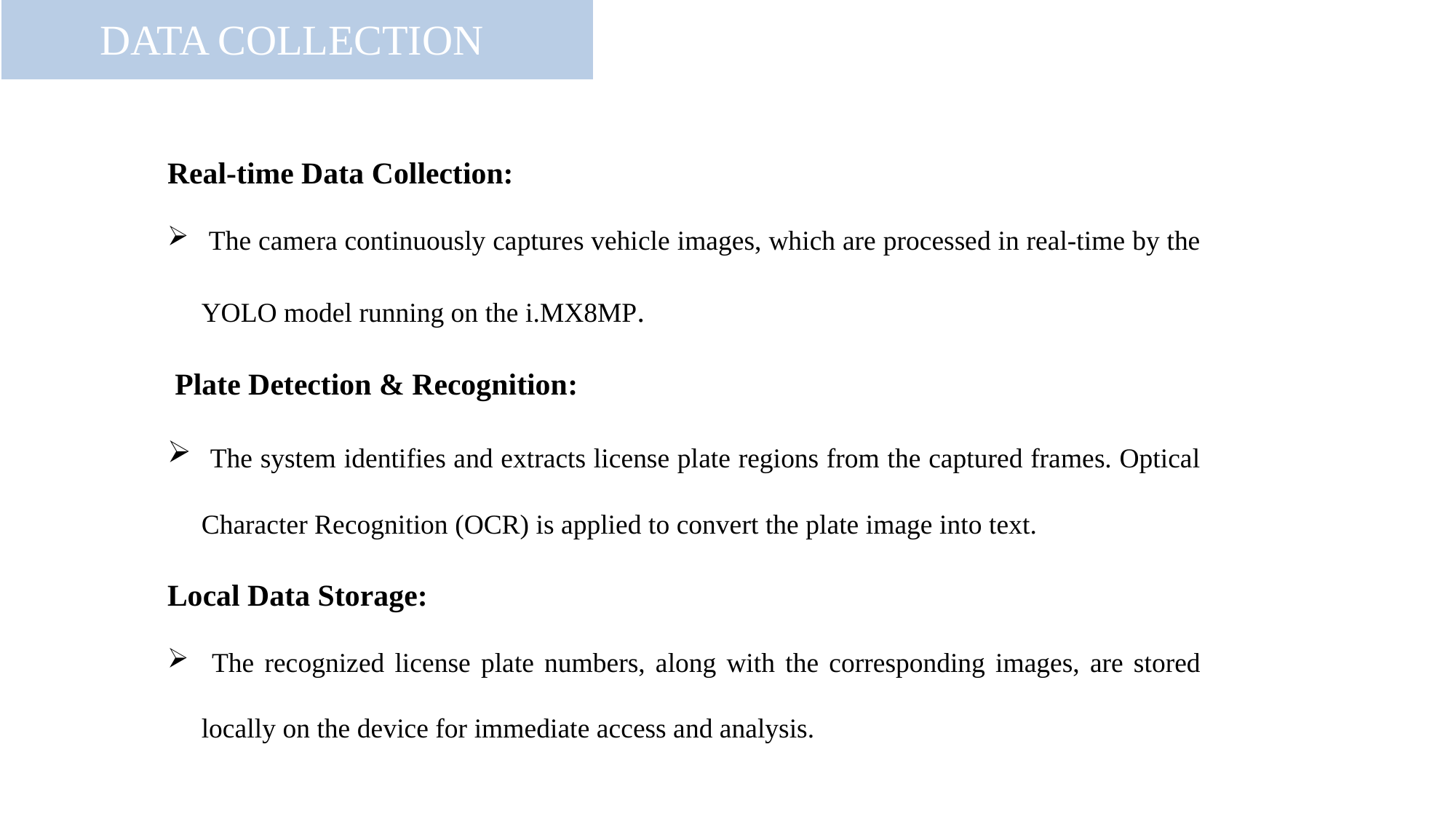

DATA COLLECTION
Real-time Data Collection:
 The camera continuously captures vehicle images, which are processed in real-time by the YOLO model running on the i.MX8MP.
 Plate Detection & Recognition:
 The system identifies and extracts license plate regions from the captured frames. Optical Character Recognition (OCR) is applied to convert the plate image into text.
Local Data Storage:
 The recognized license plate numbers, along with the corresponding images, are stored locally on the device for immediate access and analysis.

11